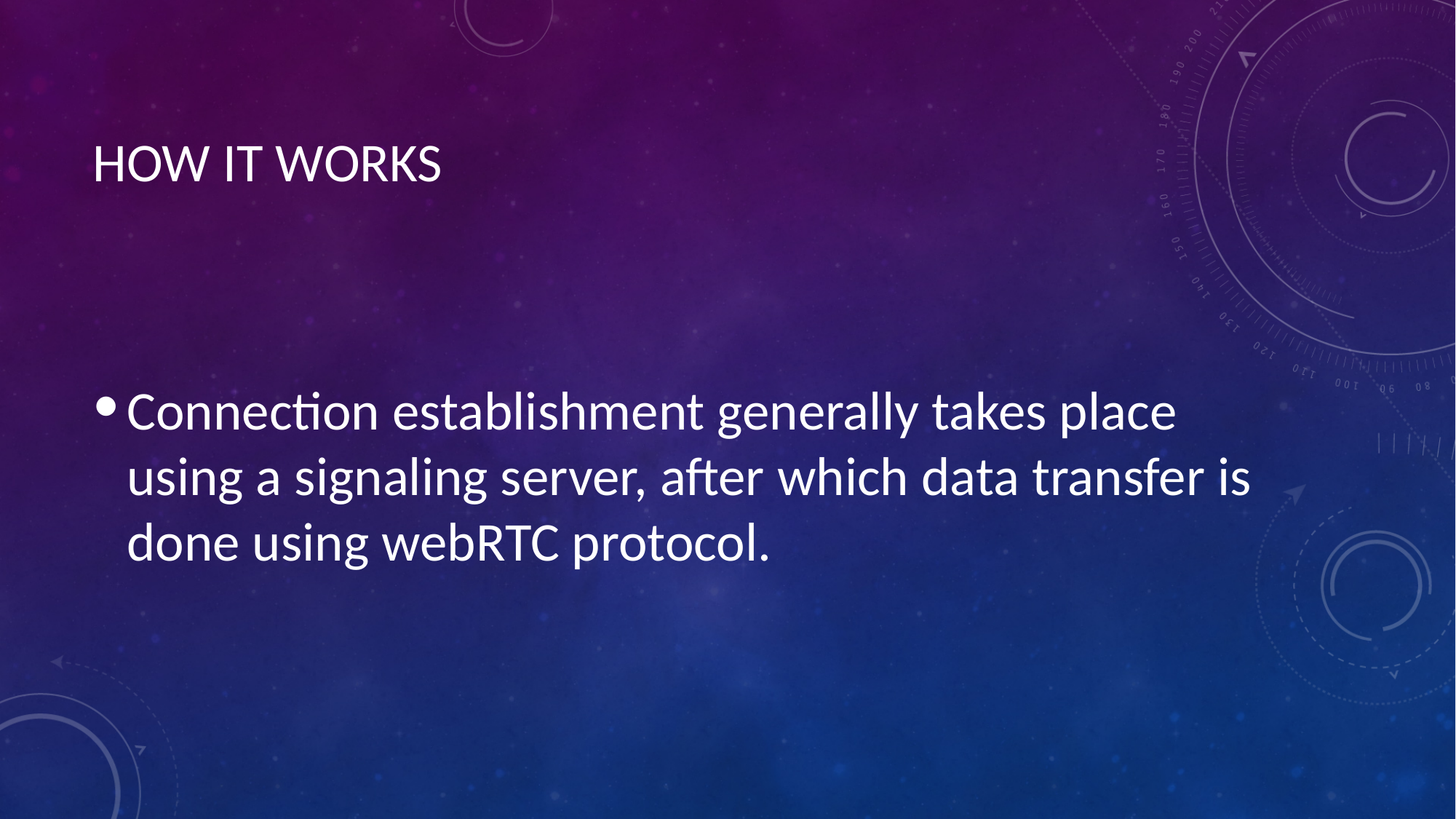

# HOW IT WORKS
Connection establishment generally takes place using a signaling server, after which data transfer is done using webRTC protocol.